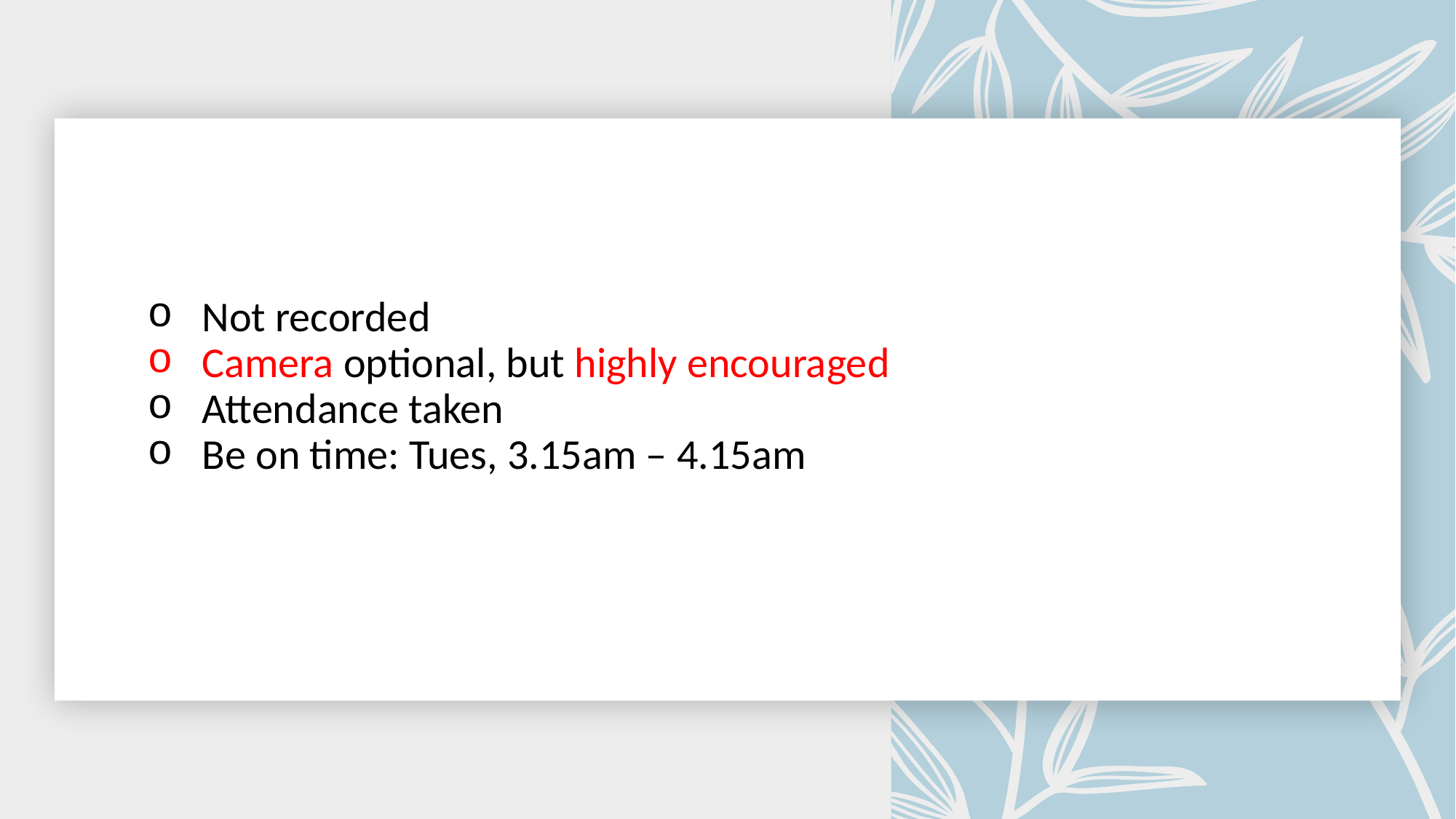

# Not recorded
Camera optional, but highly encouraged
Attendance taken
Be on time: Tues, 3.15am – 4.15am